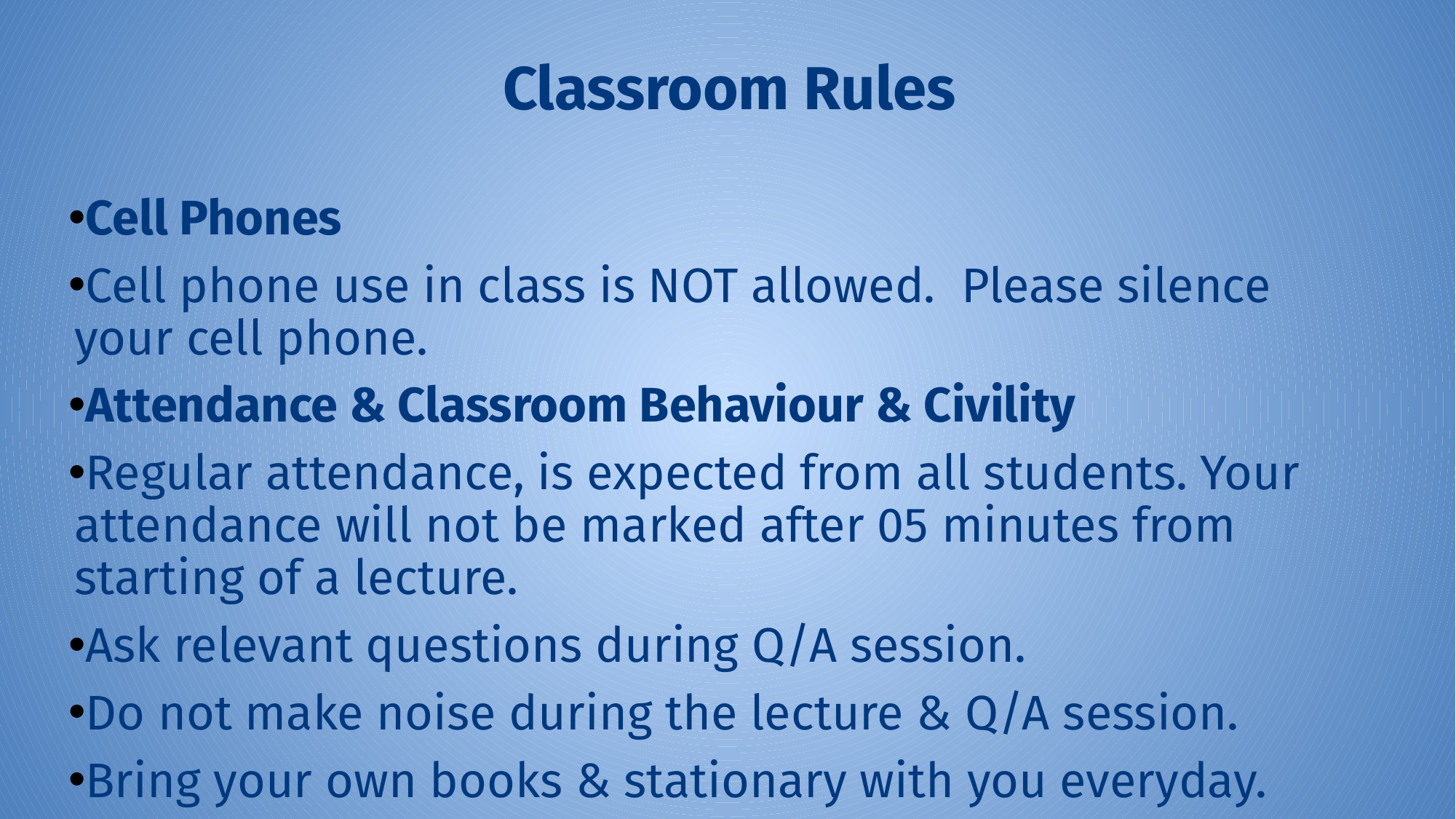

# Classroom Rules
Cell Phones
Cell phone use in class is NOT allowed.  Please silence your cell phone.
Attendance & Classroom Behaviour & Civility
Regular attendance, is expected from all students. Your attendance will not be marked after 05 minutes from starting of a lecture.
Ask relevant questions during Q/A session.
Do not make noise during the lecture & Q/A session.
Bring your own books & stationary with you everyday.